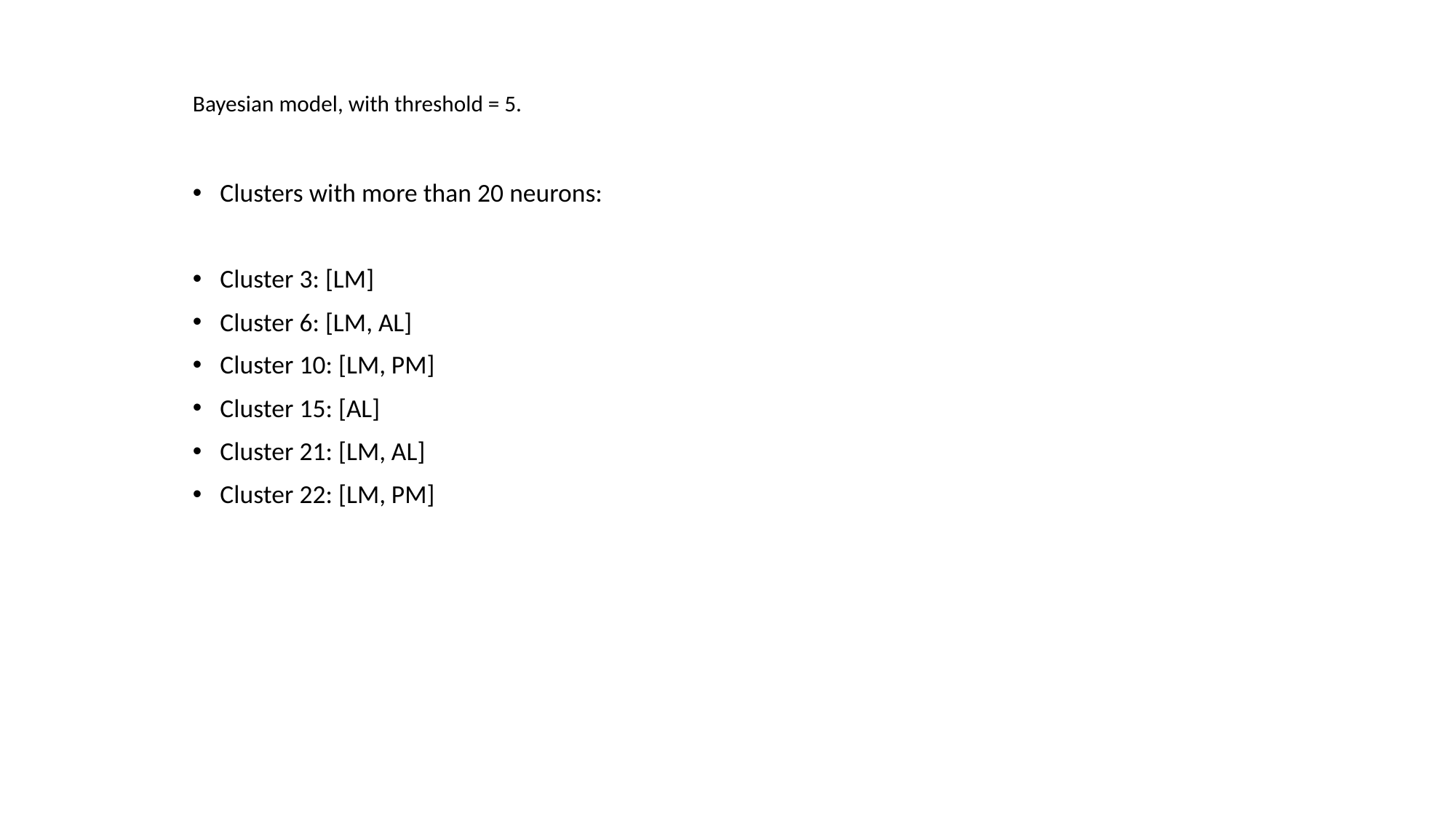

Bayesian model, with threshold = 5.
Clusters with more than 20 neurons:

Cluster 3: [LM]
Cluster 6: [LM, AL]
Cluster 10: [LM, PM]
Cluster 15: [AL]
Cluster 21: [LM, AL]
Cluster 22: [LM, PM]